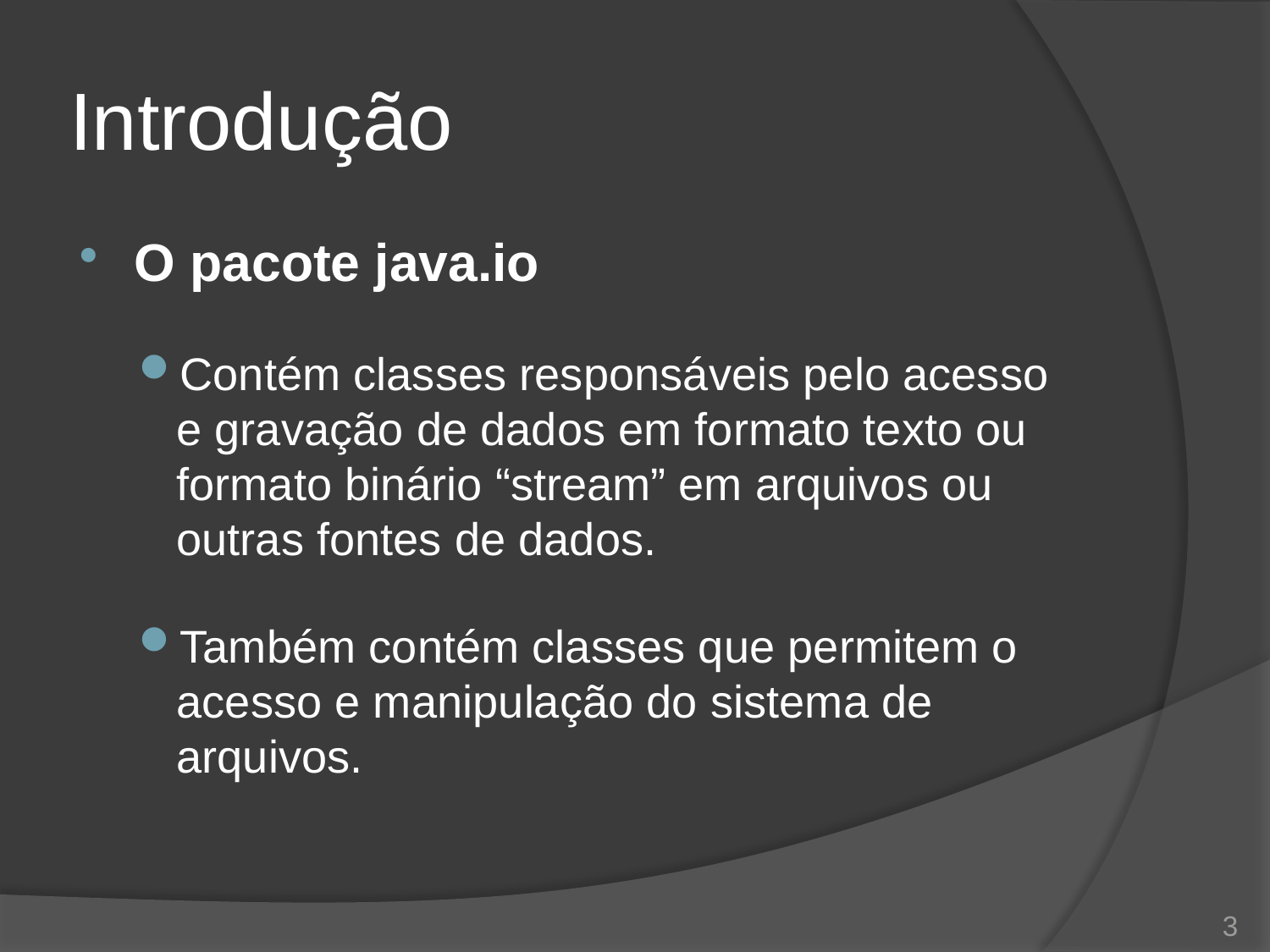

# Introdução
O pacote java.io
Contém classes responsáveis pelo acesso e gravação de dados em formato texto ou formato binário “stream” em arquivos ou outras fontes de dados.
Também contém classes que permitem o acesso e manipulação do sistema de arquivos.
3